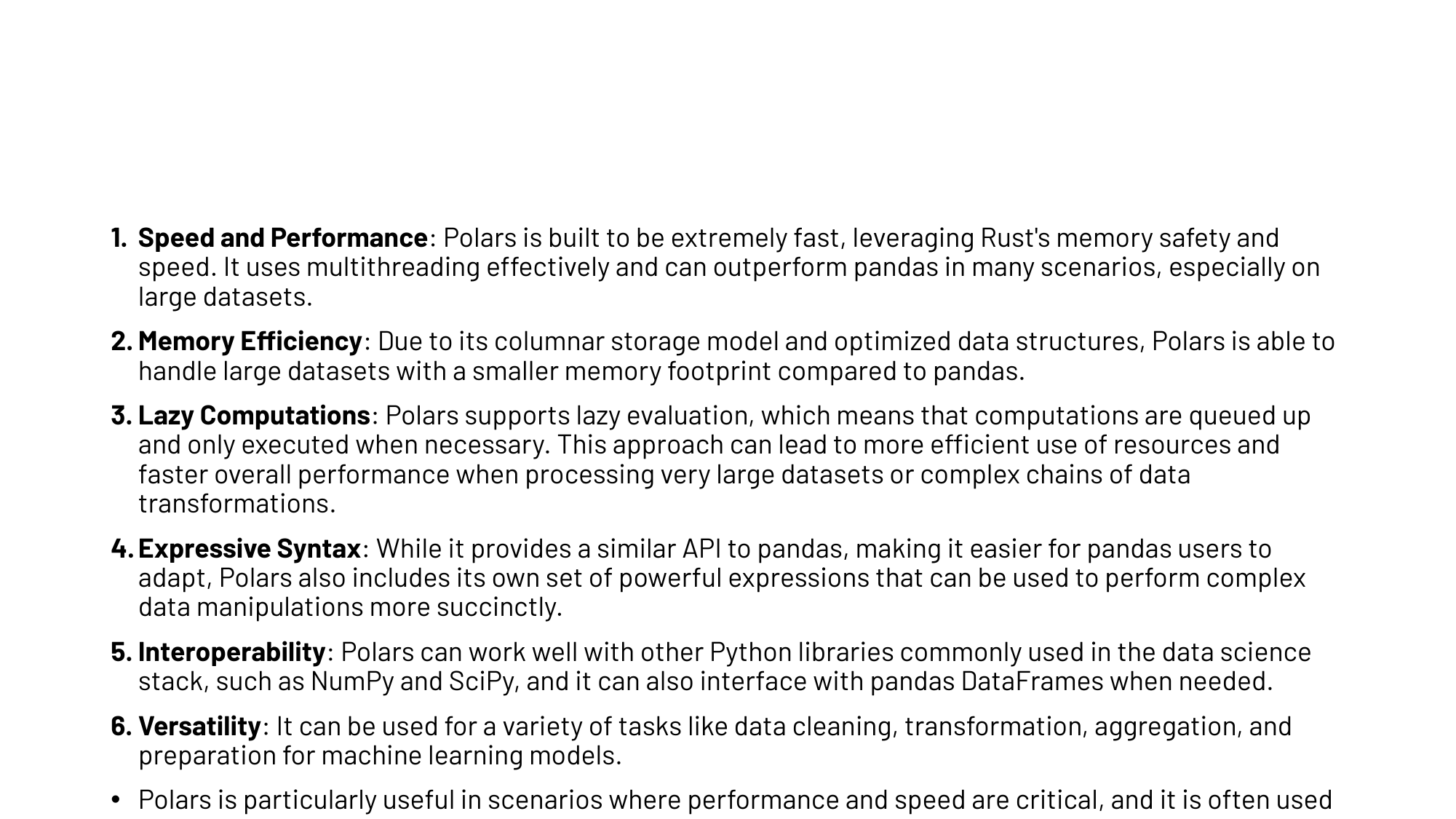

#
Speed and Performance: Polars is built to be extremely fast, leveraging Rust's memory safety and speed. It uses multithreading effectively and can outperform pandas in many scenarios, especially on large datasets.
Memory Efficiency: Due to its columnar storage model and optimized data structures, Polars is able to handle large datasets with a smaller memory footprint compared to pandas.
Lazy Computations: Polars supports lazy evaluation, which means that computations are queued up and only executed when necessary. This approach can lead to more efficient use of resources and faster overall performance when processing very large datasets or complex chains of data transformations.
Expressive Syntax: While it provides a similar API to pandas, making it easier for pandas users to adapt, Polars also includes its own set of powerful expressions that can be used to perform complex data manipulations more succinctly.
Interoperability: Polars can work well with other Python libraries commonly used in the data science stack, such as NumPy and SciPy, and it can also interface with pandas DataFrames when needed.
Versatility: It can be used for a variety of tasks like data cleaning, transformation, aggregation, and preparation for machine learning models.
Polars is particularly useful in scenarios where performance and speed are critical, and it is often used as an alternative to pandas when working with very large datasets that do not fit comfortably into memory.